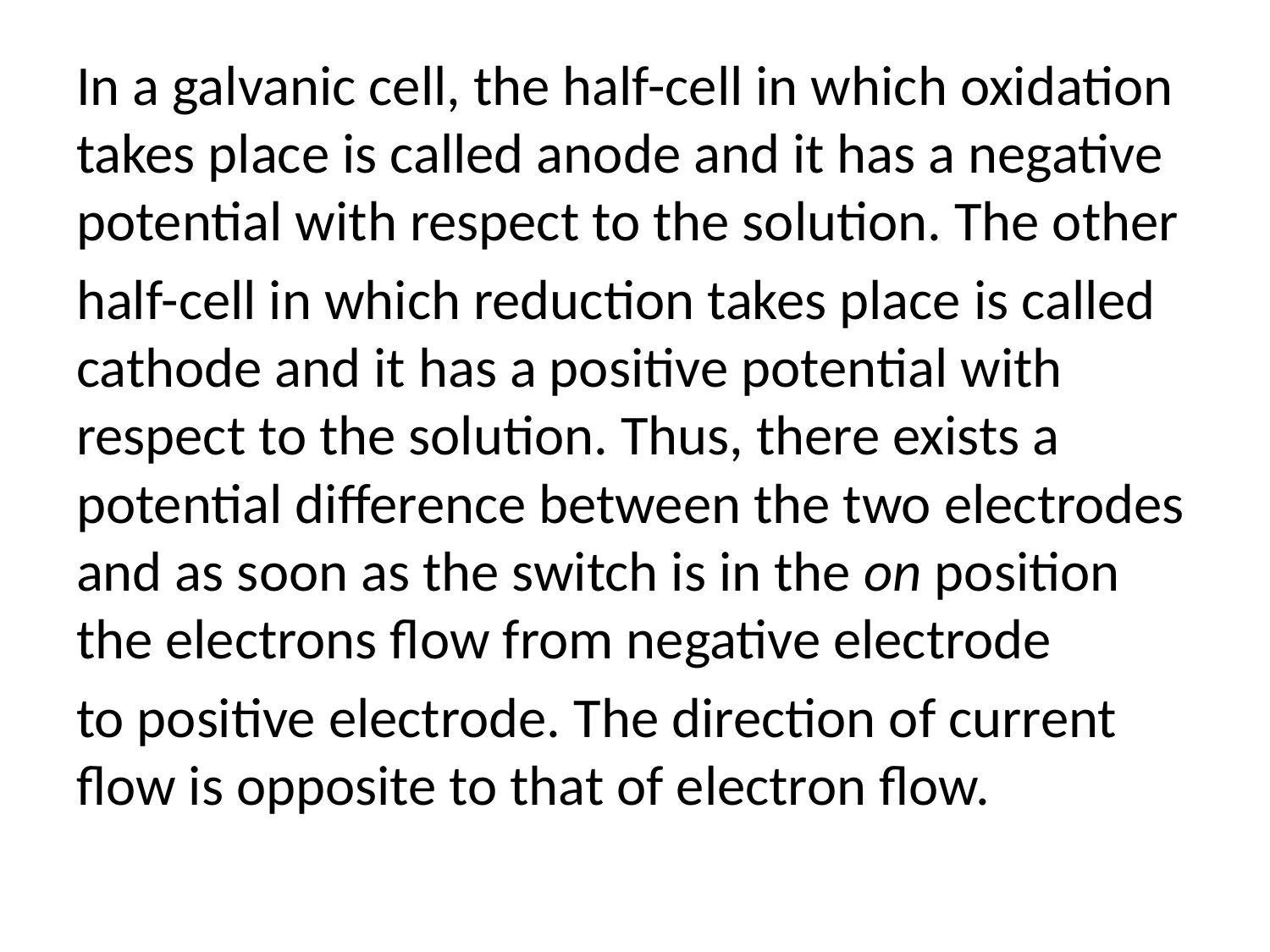

#
In a galvanic cell, the half-cell in which oxidation takes place is called anode and it has a negative potential with respect to the solution. The other
half-cell in which reduction takes place is called cathode and it has a positive potential with respect to the solution. Thus, there exists a potential difference between the two electrodes and as soon as the switch is in the on position the electrons flow from negative electrode
to positive electrode. The direction of current flow is opposite to that of electron flow.